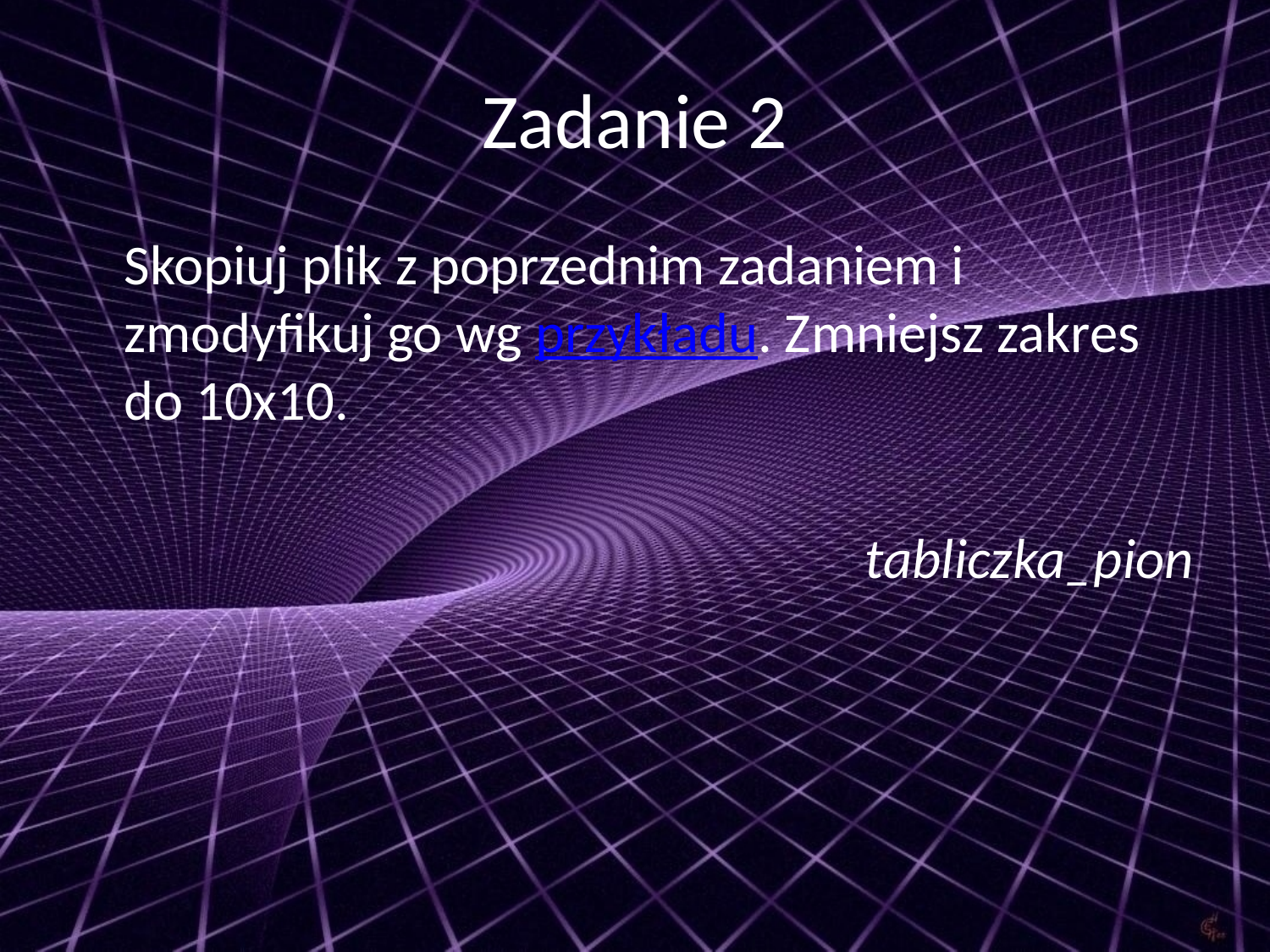

# Zadanie 2
	Skopiuj plik z poprzednim zadaniem i zmodyfikuj go wg przykładu. Zmniejsz zakres do 10x10.

	tabliczka_pion